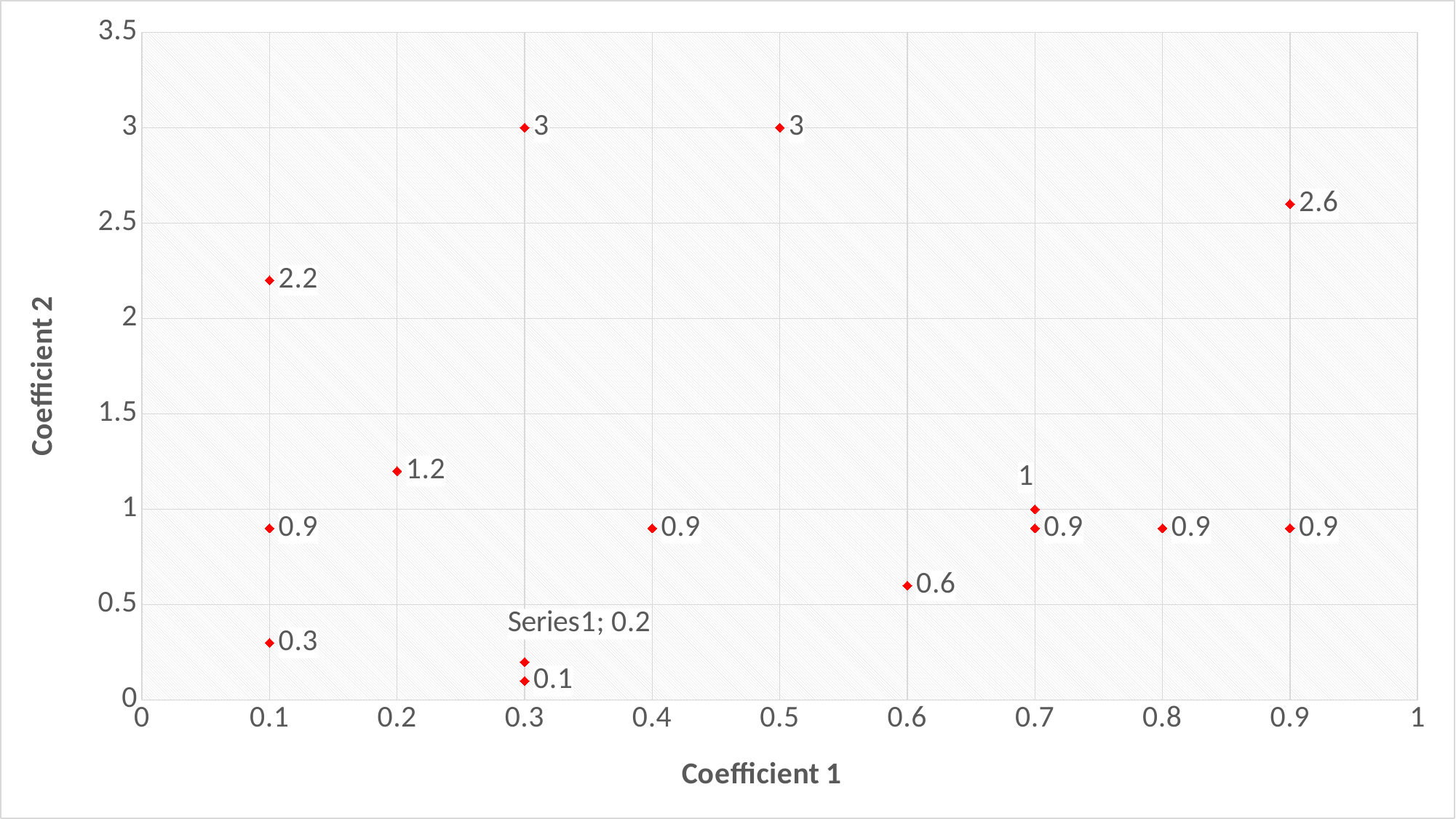

### Chart

| Category | Coefficient2 |
|---|---|